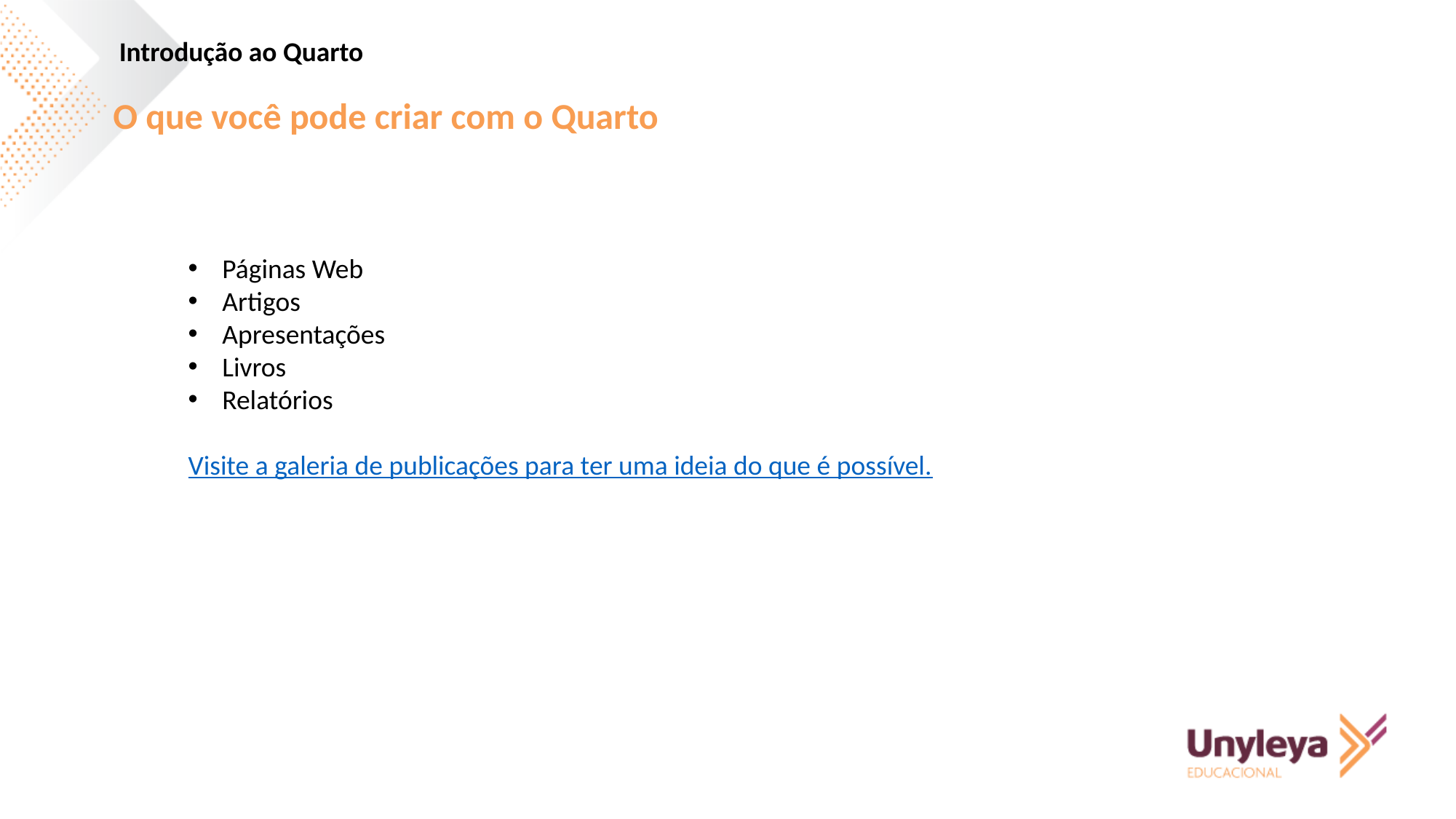

Introdução ao Quarto
O que você pode criar com o Quarto
Páginas Web
Artigos
Apresentações
Livros
Relatórios

Visite a galeria de publicações para ter uma ideia do que é possível.